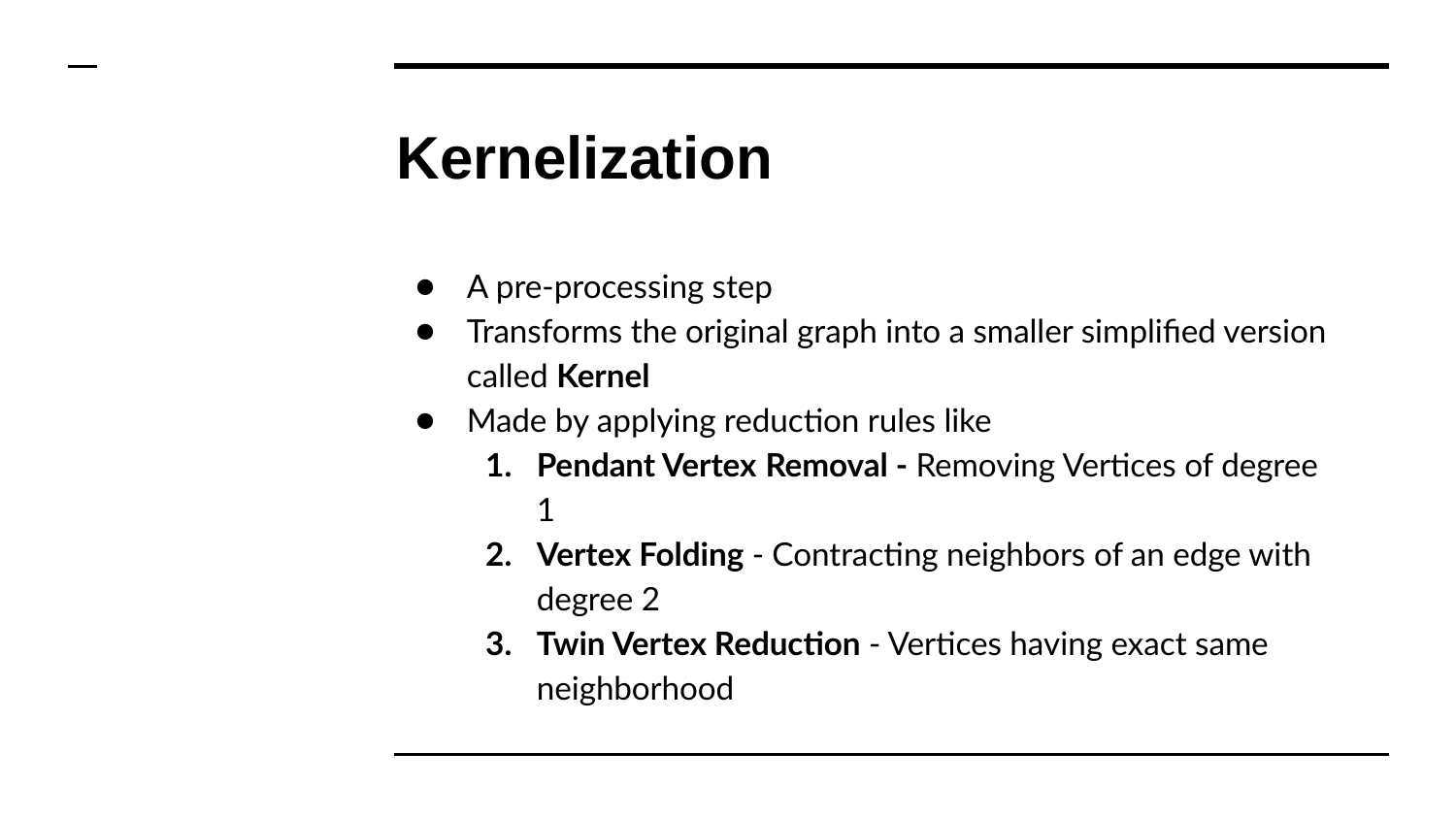

# Kernelization
A pre-processing step
Transforms the original graph into a smaller simplified version called Kernel
Made by applying reduction rules like
Pendant Vertex Removal - Removing Vertices of degree 1
Vertex Folding - Contracting neighbors of an edge with degree 2
Twin Vertex Reduction - Vertices having exact same neighborhood